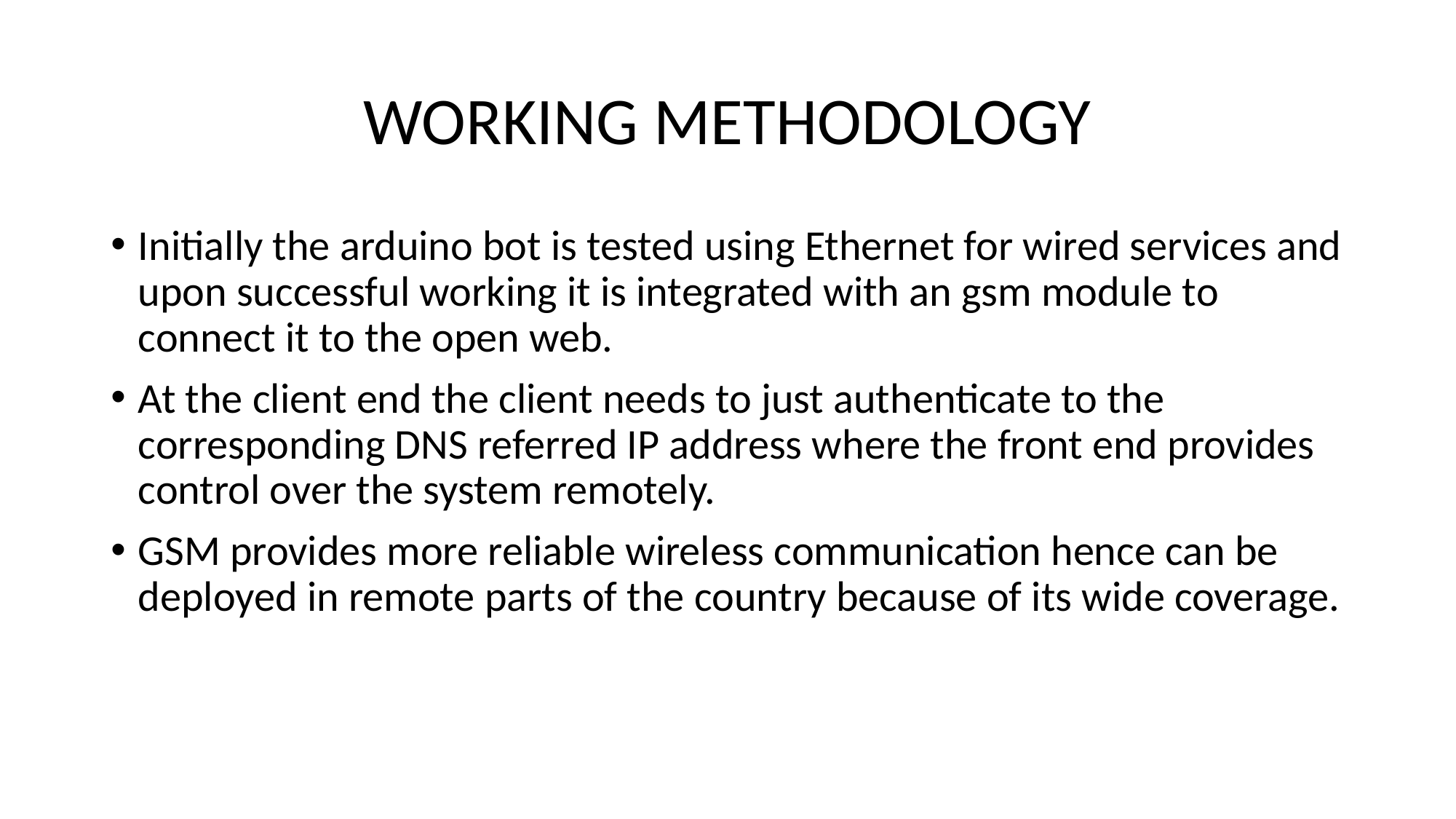

# WORKING METHODOLOGY
Initially the arduino bot is tested using Ethernet for wired services and upon successful working it is integrated with an gsm module to connect it to the open web.
At the client end the client needs to just authenticate to the corresponding DNS referred IP address where the front end provides control over the system remotely.
GSM provides more reliable wireless communication hence can be deployed in remote parts of the country because of its wide coverage.